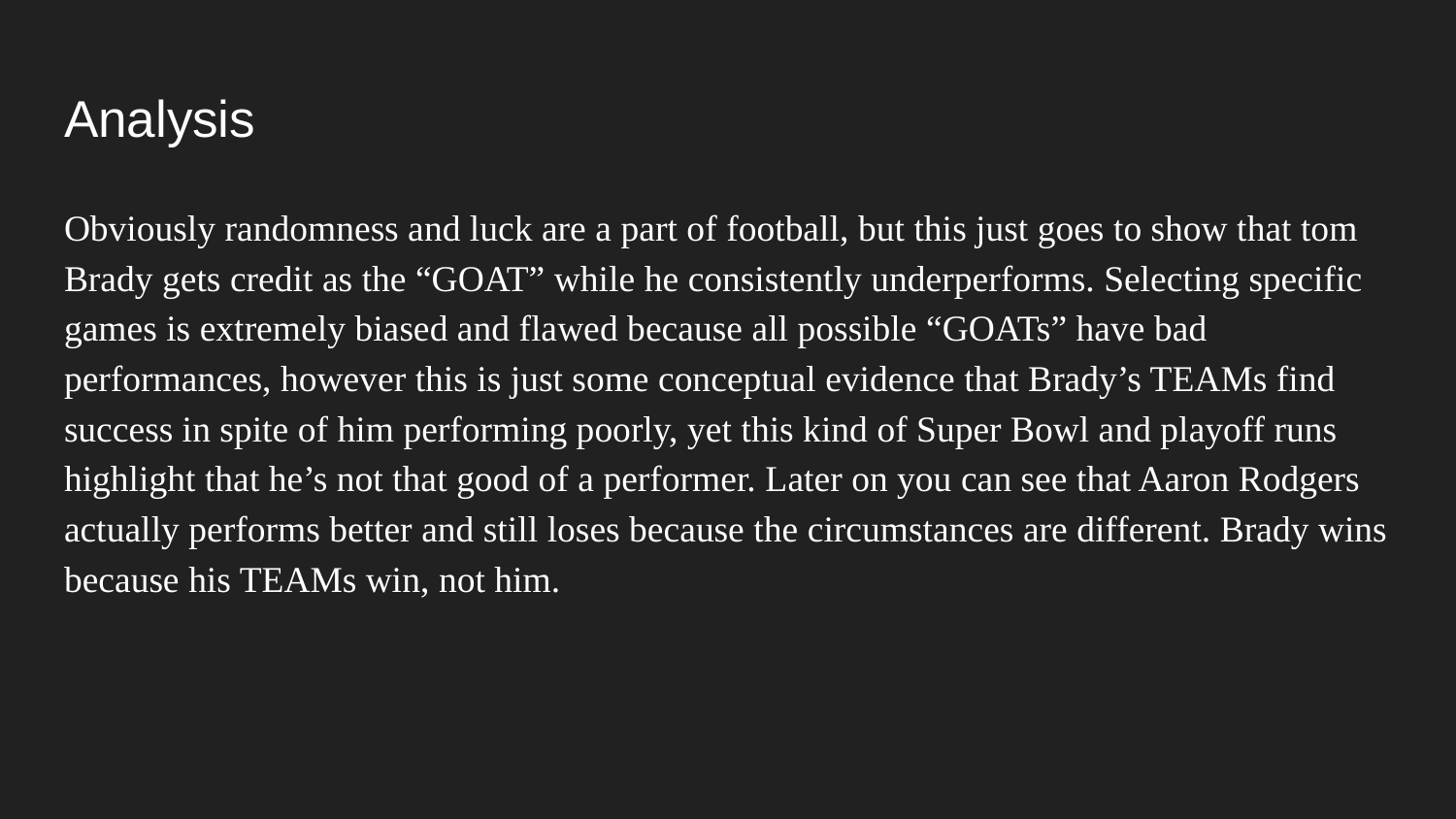

# Analysis
Obviously randomness and luck are a part of football, but this just goes to show that tom Brady gets credit as the “GOAT” while he consistently underperforms. Selecting specific games is extremely biased and flawed because all possible “GOATs” have bad performances, however this is just some conceptual evidence that Brady’s TEAMs find success in spite of him performing poorly, yet this kind of Super Bowl and playoff runs highlight that he’s not that good of a performer. Later on you can see that Aaron Rodgers actually performs better and still loses because the circumstances are different. Brady wins because his TEAMs win, not him.